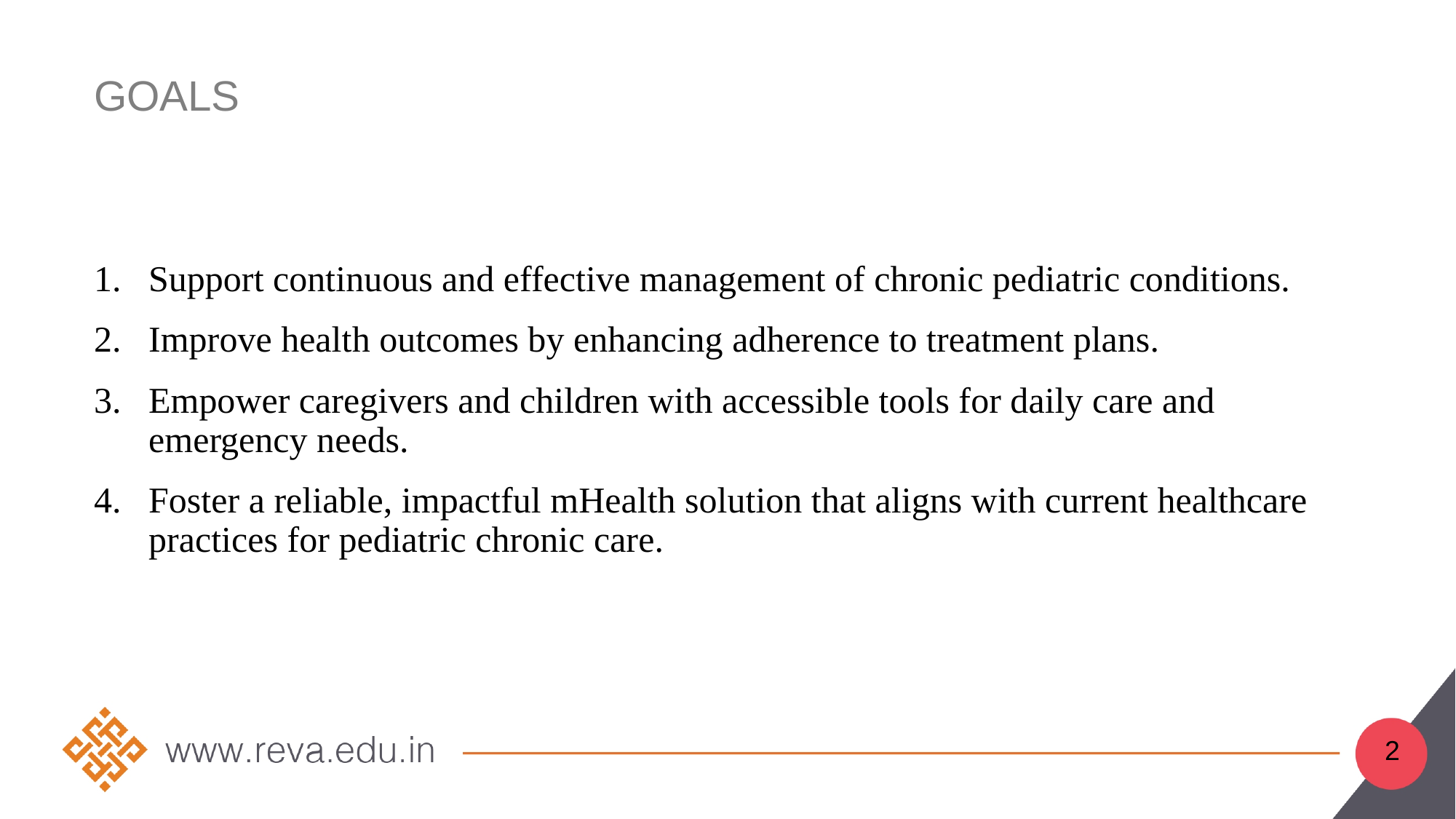

# Goals
Support continuous and effective management of chronic pediatric conditions.
Improve health outcomes by enhancing adherence to treatment plans.
Empower caregivers and children with accessible tools for daily care and emergency needs.
Foster a reliable, impactful mHealth solution that aligns with current healthcare practices for pediatric chronic care.

2